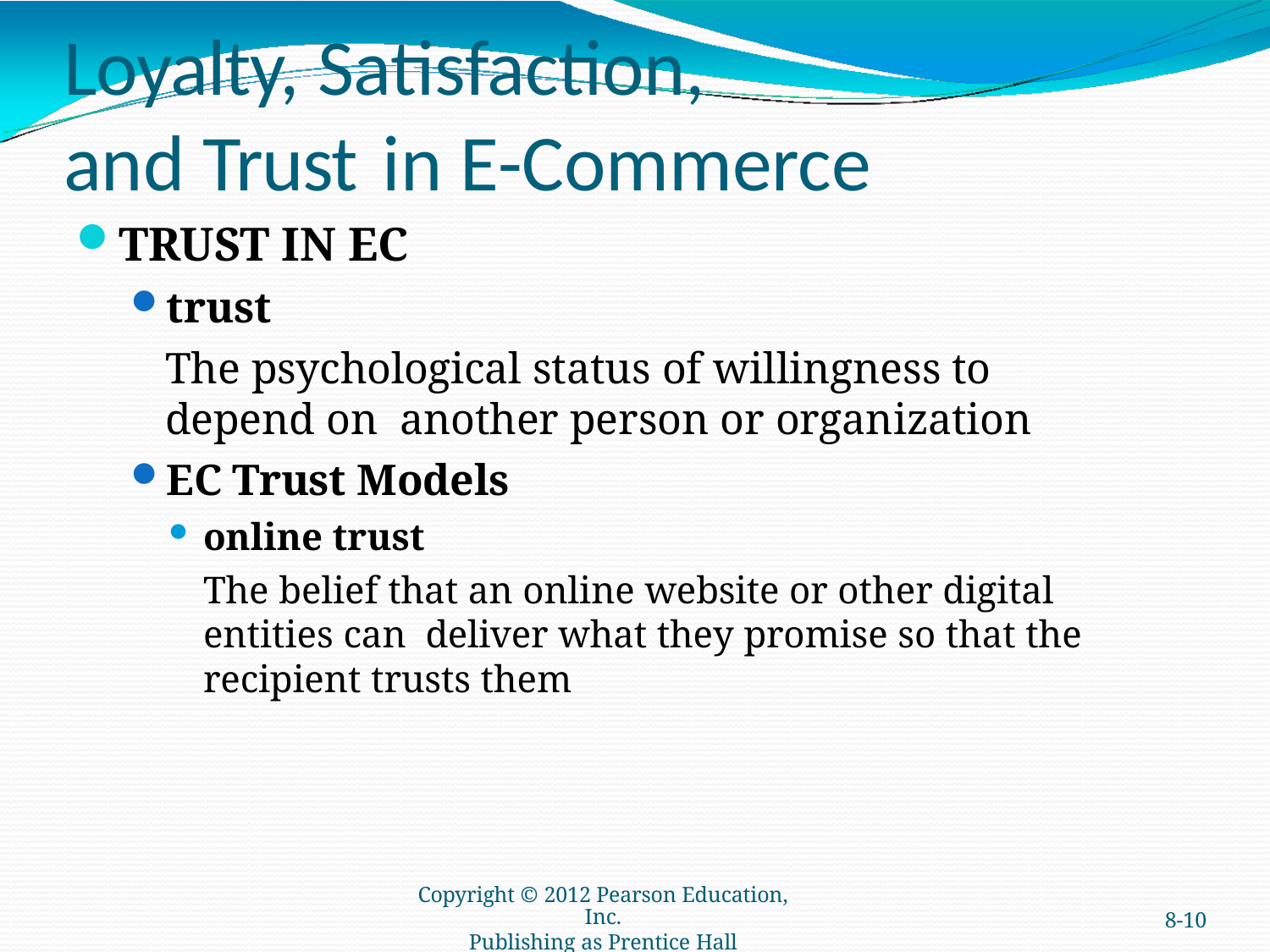

# Loyalty, Satisfaction,
and Trust	in E-Commerce
TRUST IN EC
trust
The psychological status of willingness to depend on  another person or organization
EC Trust Models
online trust
The belief that an online website or other digital entities can  deliver what they promise so that the recipient trusts them
Copyright © 2012 Pearson Education, Inc.
Publishing as Prentice Hall
8-10